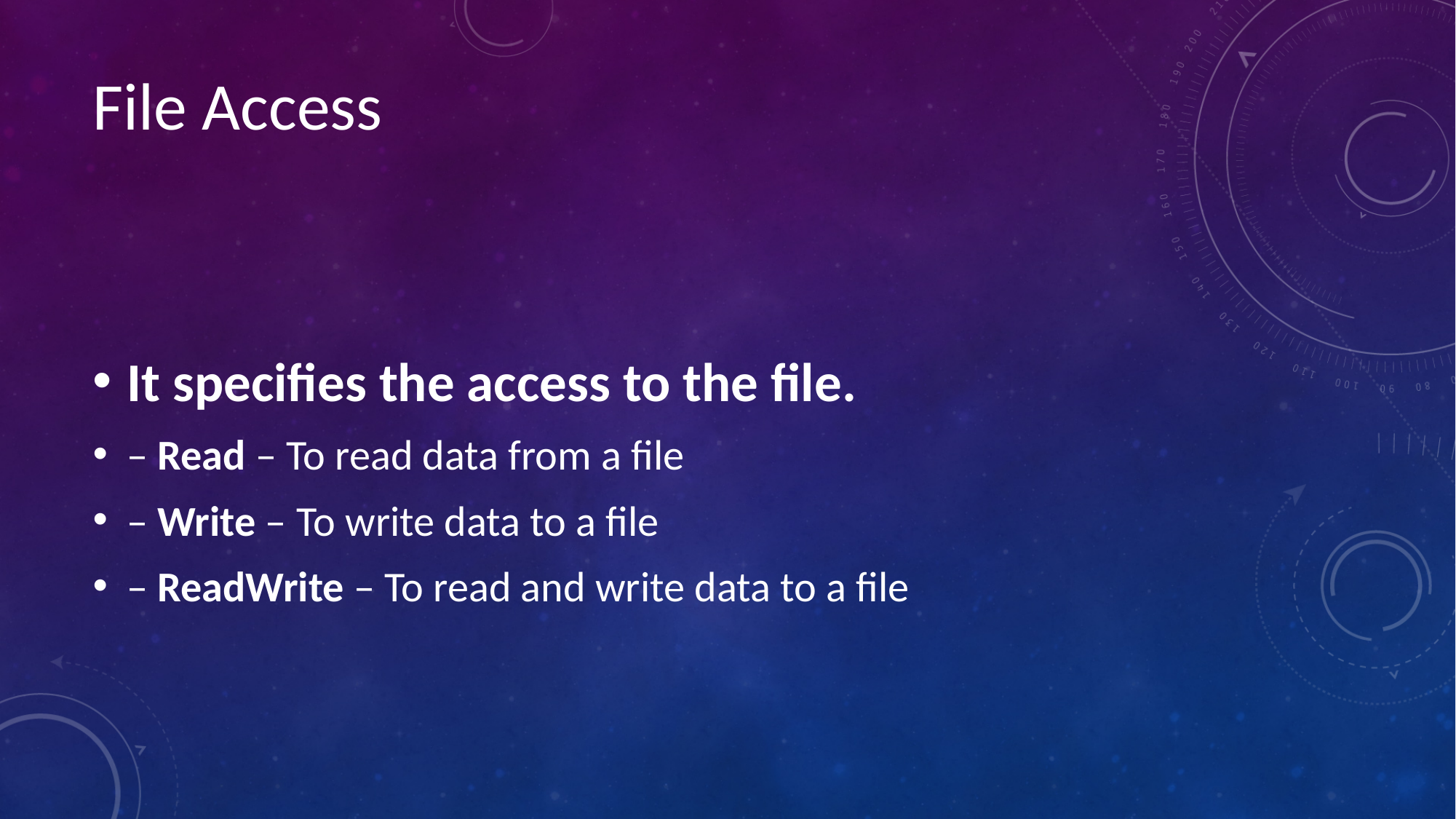

# File Access
It specifies the access to the file.
– Read – To read data from a file
– Write – To write data to a file
– ReadWrite – To read and write data to a file